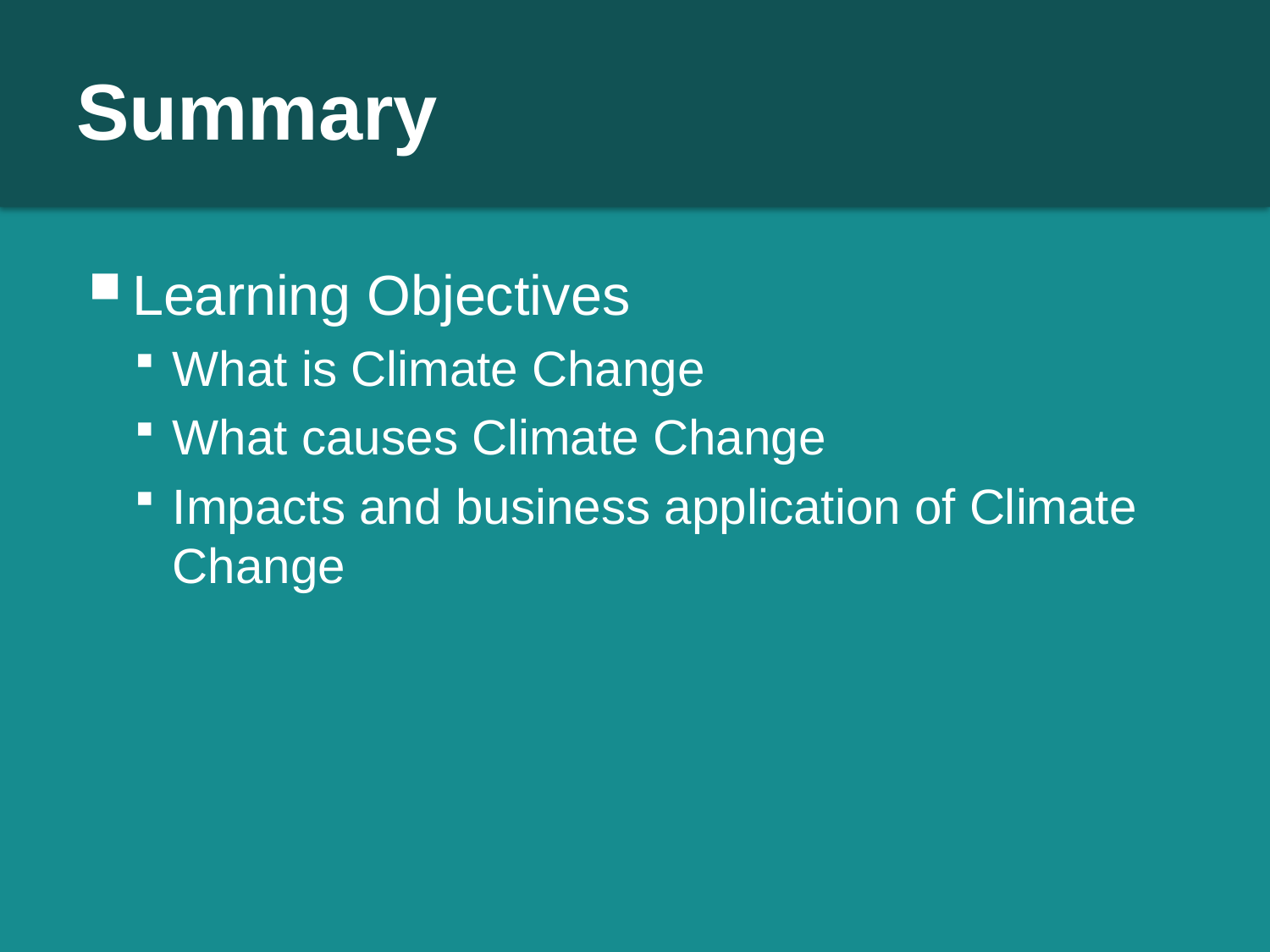

# Summary
Learning Objectives
What is Climate Change
What causes Climate Change
Impacts and business application of Climate Change